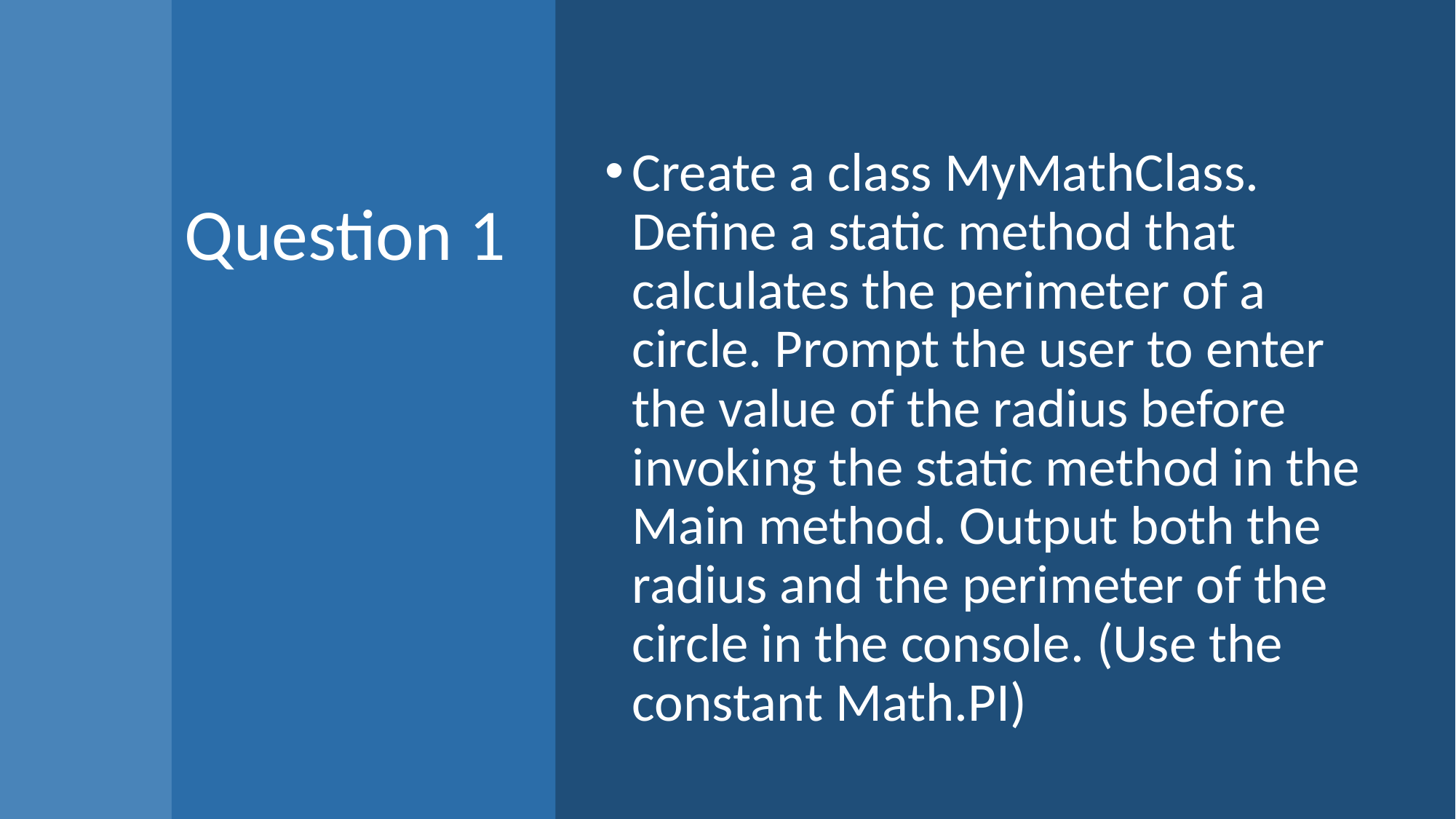

Create a class MyMathClass. Define a static method that calculates the perimeter of a circle. Prompt the user to enter the value of the radius before invoking the static method in the Main method. Output both the radius and the perimeter of the circle in the console. (Use the constant Math.PI)

# Question 1